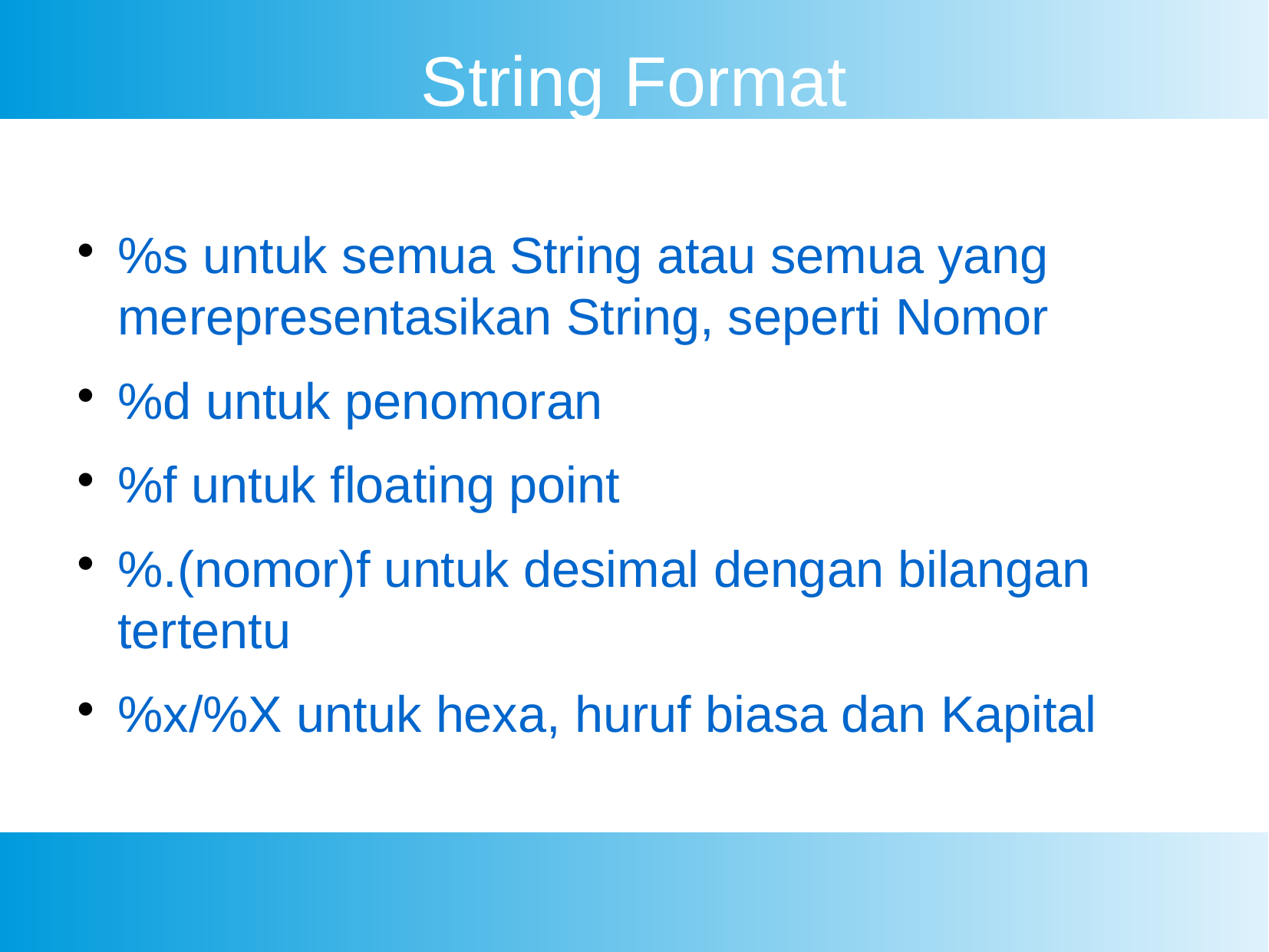

String Format
%s untuk semua String atau semua yang merepresentasikan String, seperti Nomor
%d untuk penomoran
%f untuk floating point
%.(nomor)f untuk desimal dengan bilangan tertentu
%x/%X untuk hexa, huruf biasa dan Kapital